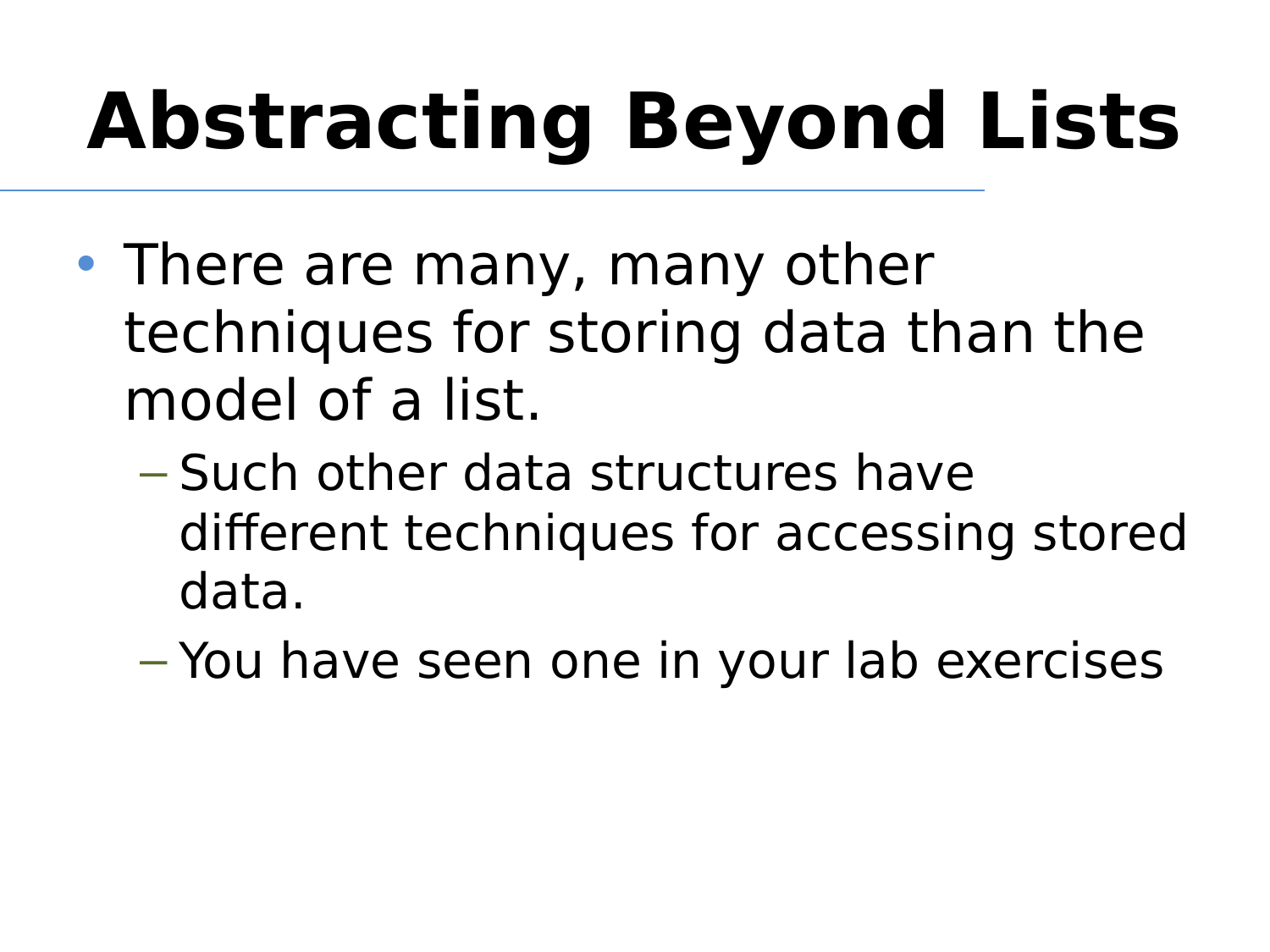

# Abstracting Beyond Lists
There are many, many other techniques for storing data than the model of a list.
Such other data structures have different techniques for accessing stored data.
You have seen one in your lab exercises